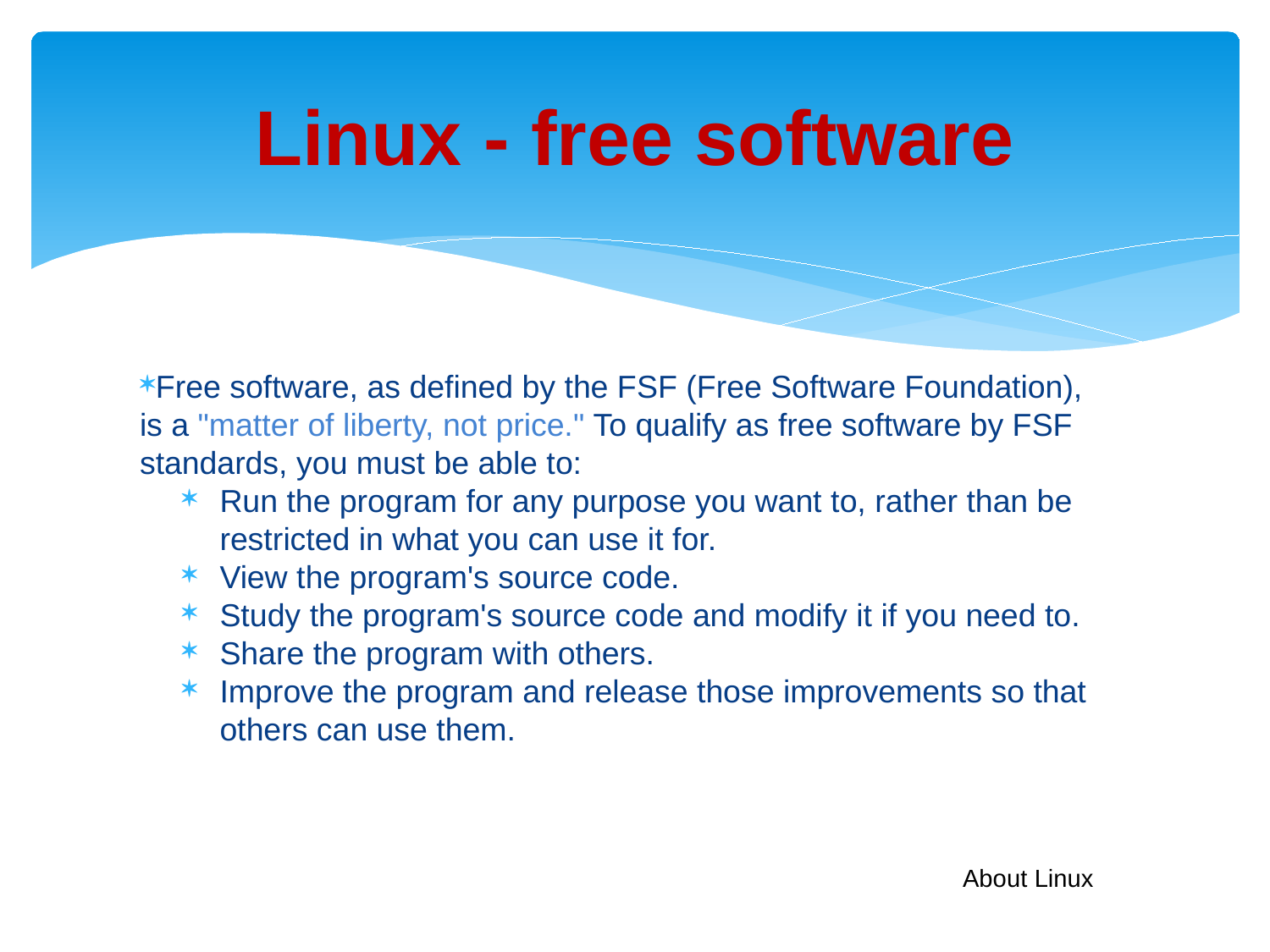

# Linux - free software
Free software, as defined by the FSF (Free Software Foundation), is a "matter of liberty, not price." To qualify as free software by FSF standards, you must be able to:
Run the program for any purpose you want to, rather than be restricted in what you can use it for.
View the program's source code.
Study the program's source code and modify it if you need to.
Share the program with others.
Improve the program and release those improvements so that others can use them.

About Linux